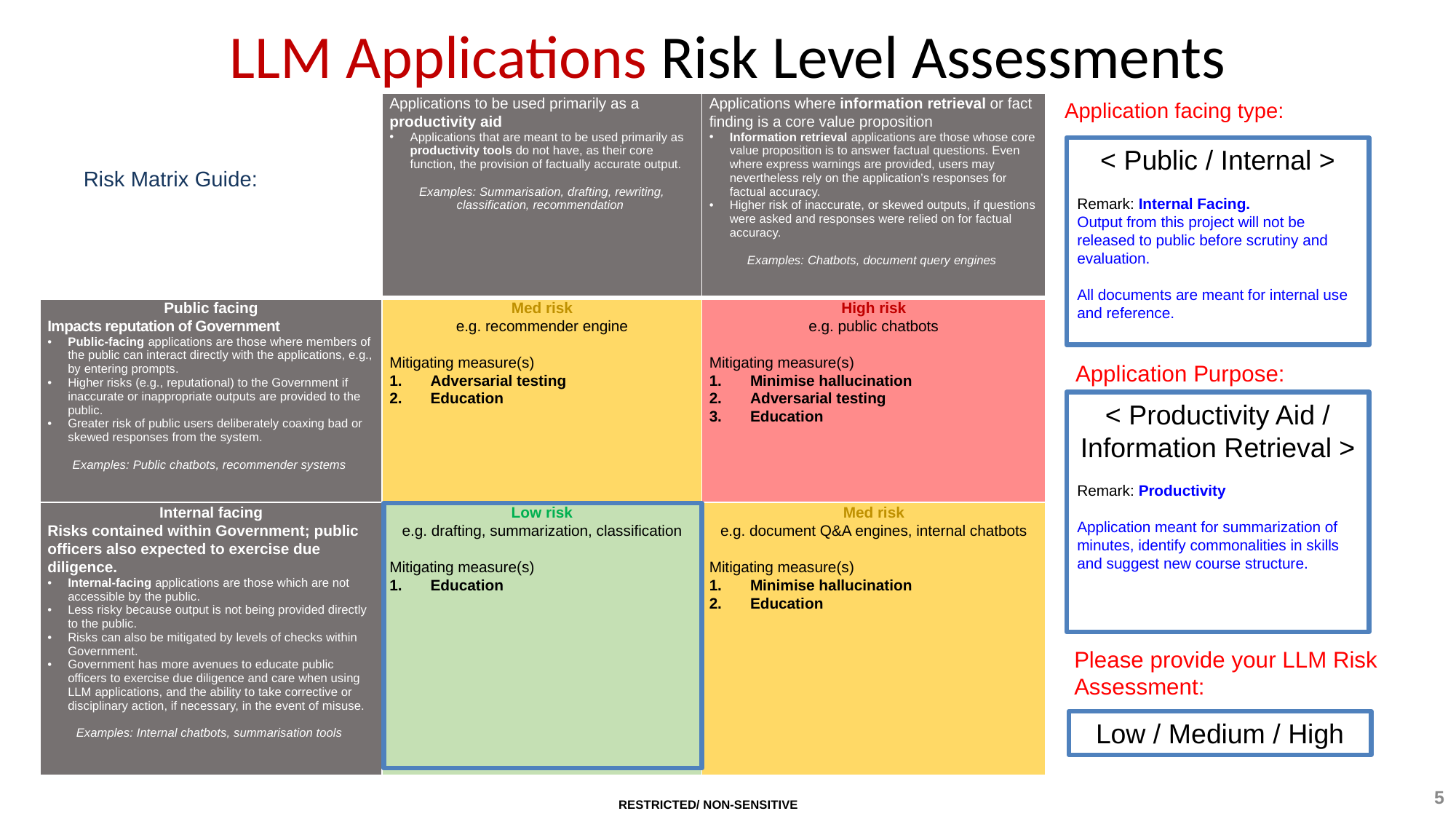

# LLM Applications Risk Level Assessments
Application facing type:
|  | Applications to be used primarily as a productivity aid Applications that are meant to be used primarily as productivity tools do not have, as their core function, the provision of factually accurate output. Examples: Summarisation, drafting, rewriting, classification, recommendation | Applications where information retrieval or fact finding is a core value proposition Information retrieval applications are those whose core value proposition is to answer factual questions. Even where express warnings are provided, users may nevertheless rely on the application’s responses for factual accuracy. Higher risk of inaccurate, or skewed outputs, if questions were asked and responses were relied on for factual accuracy. Examples: Chatbots, document query engines |
| --- | --- | --- |
| Public facing Impacts reputation of Government Public-facing applications are those where members of the public can interact directly with the applications, e.g., by entering prompts. Higher risks (e.g., reputational) to the Government if inaccurate or inappropriate outputs are provided to the public. Greater risk of public users deliberately coaxing bad or skewed responses from the system. Examples: Public chatbots, recommender systems | Med risk e.g. recommender engine Mitigating measure(s)  Adversarial testing Education | High risk e.g. public chatbots Mitigating measure(s)  Minimise hallucination Adversarial testing Education |
| Internal facing Risks contained within Government; public officers also expected to exercise due diligence. Internal-facing applications are those which are not accessible by the public. Less risky because output is not being provided directly to the public. Risks can also be mitigated by levels of checks within Government. Government has more avenues to educate public officers to exercise due diligence and care when using LLM applications, and the ability to take corrective or disciplinary action, if necessary, in the event of misuse. Examples: Internal chatbots, summarisation tools | Low risk e.g. drafting, summarization, classification Mitigating measure(s)  Education | Med risk e.g. document Q&A engines, internal chatbots Mitigating measure(s)  Minimise hallucination Education |
< Public / Internal >

Remark: Internal Facing.
Output from this project will not be released to public before scrutiny and evaluation.

All documents are meant for internal use and reference.

Risk Matrix Guide:
Application Purpose:
< Productivity Aid / Information Retrieval >

Remark: Productivity

Application meant for summarization of minutes, identify commonalities in skills and suggest new course structure.

Please provide your LLM Risk Assessment:
Low / Medium / High
5
RESTRICTED/ NON-SENSITIVE